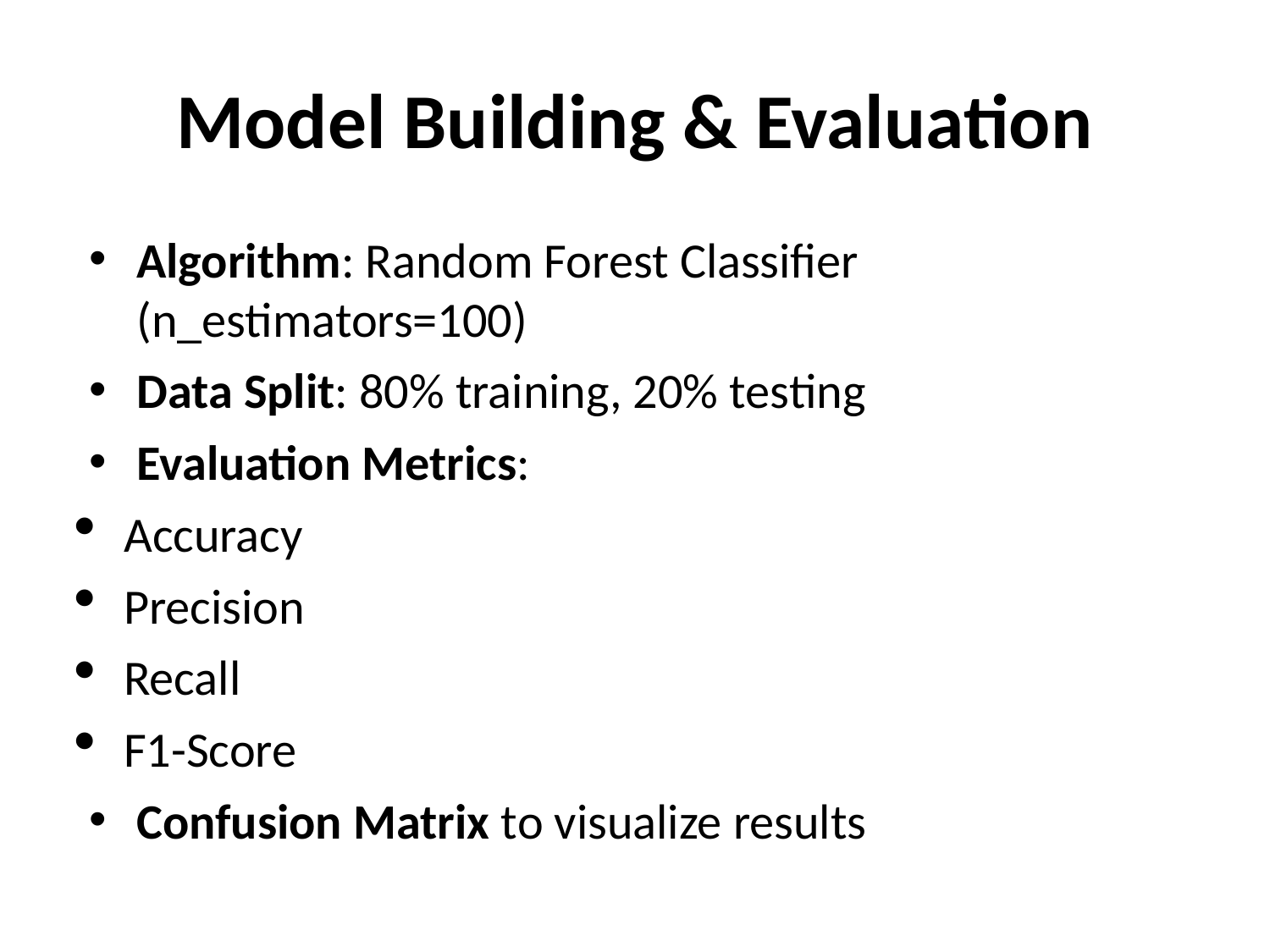

# Model Building & Evaluation
Algorithm: Random Forest Classifier (n_estimators=100)
Data Split: 80% training, 20% testing
Evaluation Metrics:
Accuracy
Precision
Recall
F1-Score
Confusion Matrix to visualize results